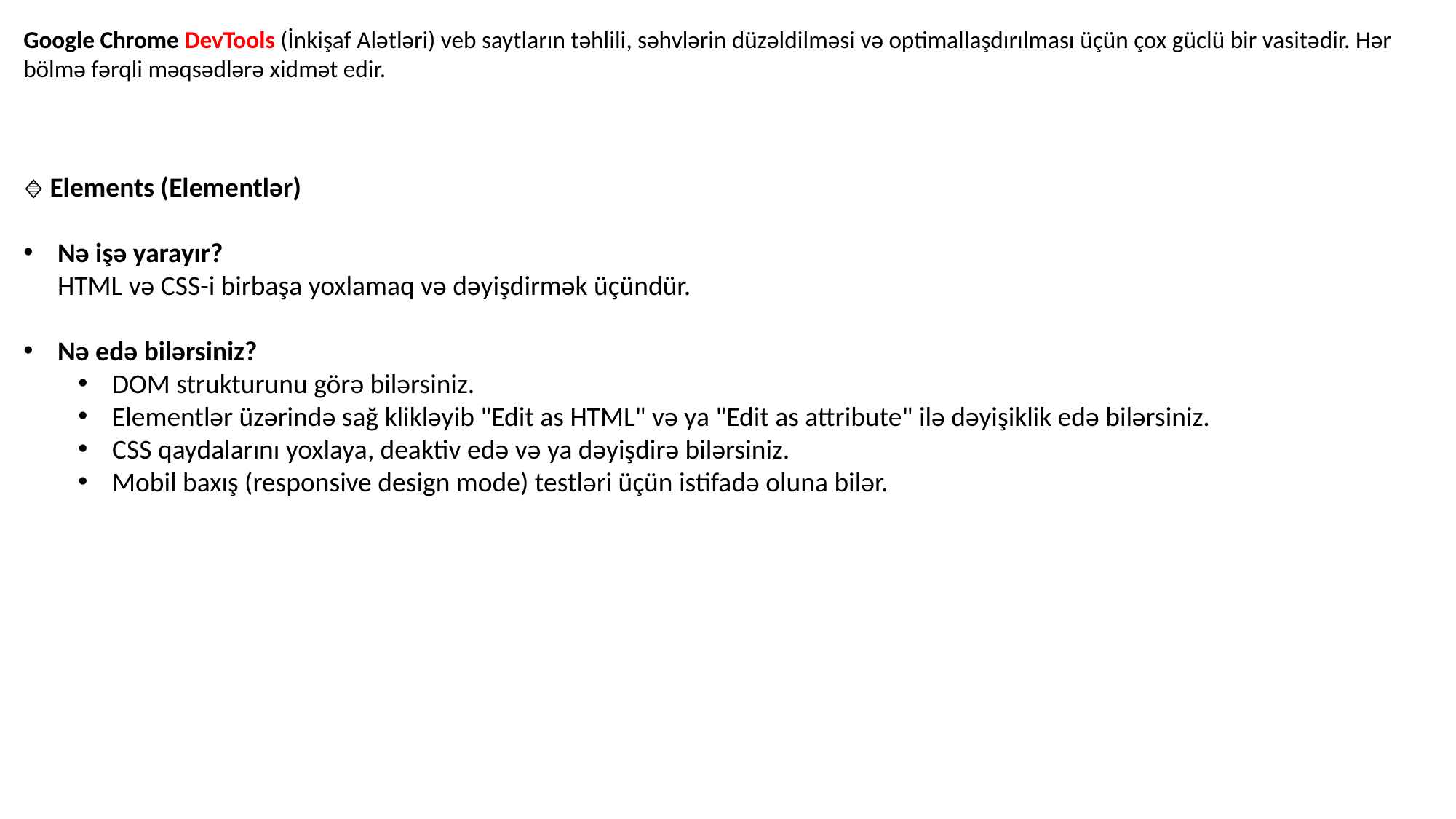

Google Chrome DevTools (İnkişaf Alətləri) veb saytların təhlili, səhvlərin düzəldilməsi və optimallaşdırılması üçün çox güclü bir vasitədir. Hər bölmə fərqli məqsədlərə xidmət edir.

🔹 Elements (Elementlər)

Nə işə yarayır?
HTML və CSS-i birbaşa yoxlamaq və dəyişdirmək üçündür.

Nə edə bilərsiniz?
DOM strukturunu görə bilərsiniz.
Elementlər üzərində sağ klikləyib "Edit as HTML" və ya "Edit as attribute" ilə dəyişiklik edə bilərsiniz.
CSS qaydalarını yoxlaya, deaktiv edə və ya dəyişdirə bilərsiniz.
Mobil baxış (responsive design mode) testləri üçün istifadə oluna bilər.